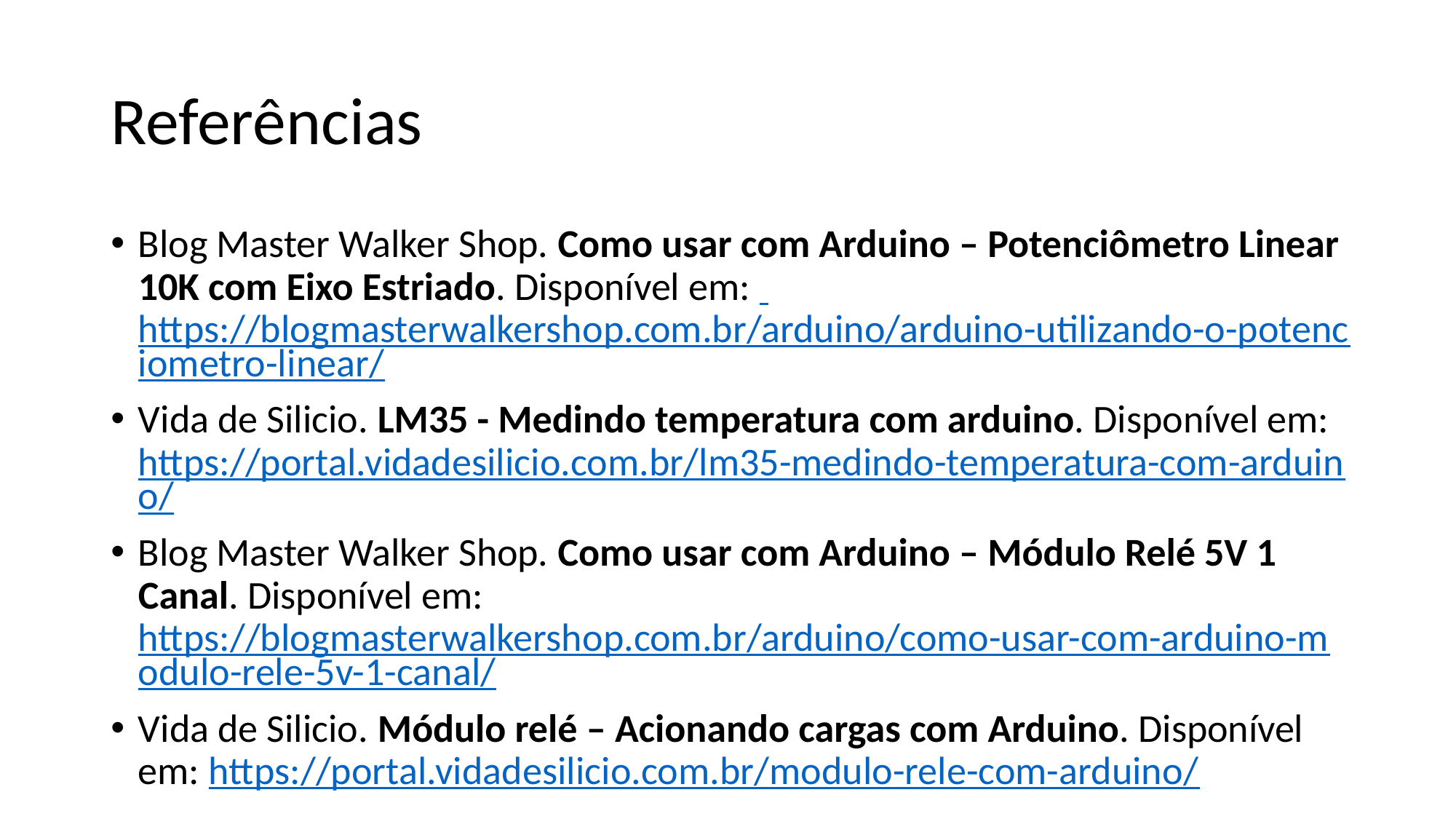

# Referências
Blog Master Walker Shop. Como usar com Arduino – Potenciômetro Linear 10K com Eixo Estriado. Disponível em:  https://blogmasterwalkershop.com.br/arduino/arduino-utilizando-o-potenciometro-linear/
Vida de Silicio. LM35 - Medindo temperatura com arduino. Disponível em: https://portal.vidadesilicio.com.br/lm35-medindo-temperatura-com-arduino/
Blog Master Walker Shop. Como usar com Arduino – Módulo Relé 5V 1 Canal. Disponível em: https://blogmasterwalkershop.com.br/arduino/como-usar-com-arduino-modulo-rele-5v-1-canal/
Vida de Silicio. Módulo relé – Acionando cargas com Arduino. Disponível em: https://portal.vidadesilicio.com.br/modulo-rele-com-arduino/